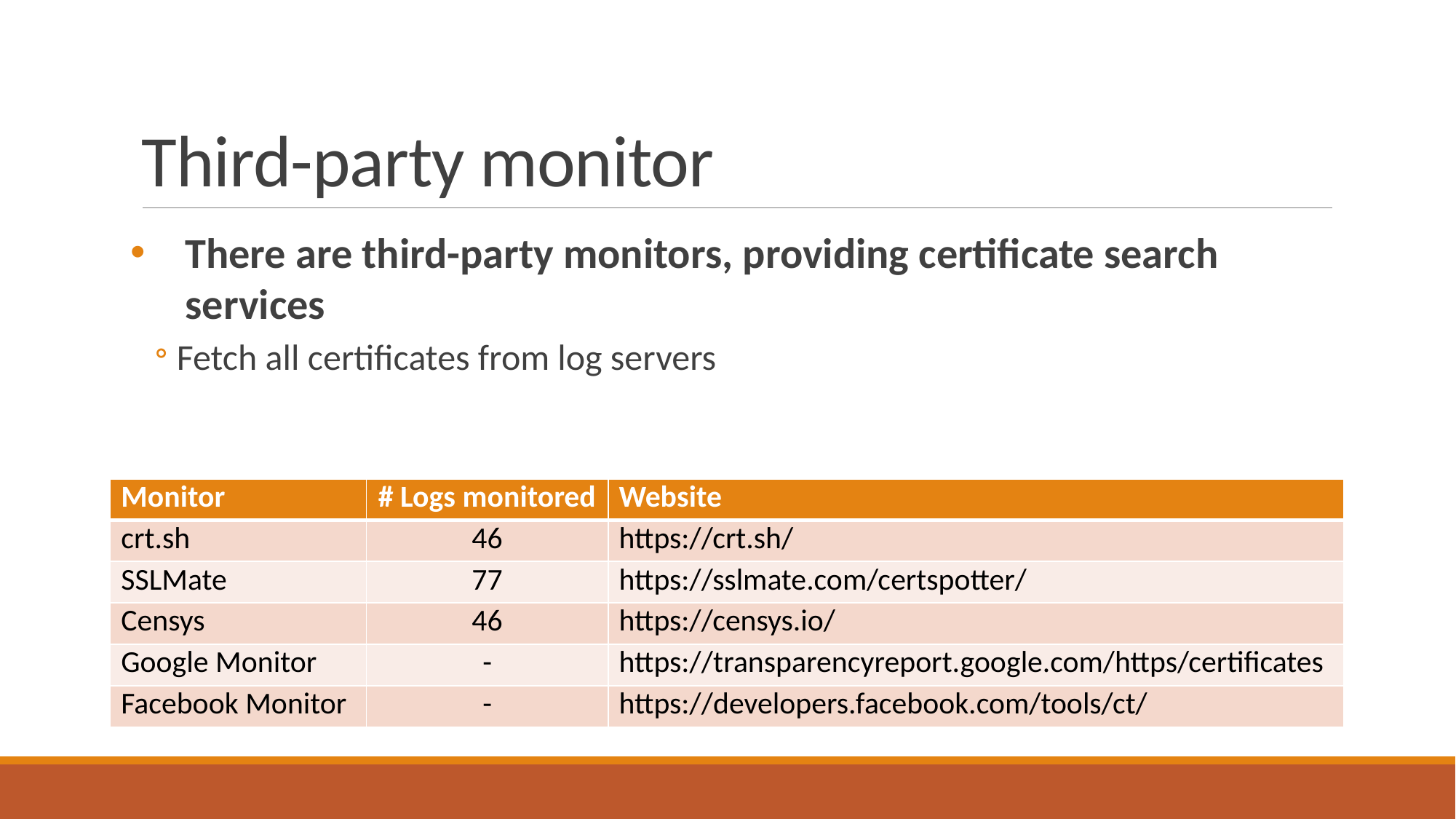

# Third-party monitor
There are third-party monitors, providing certificate search services
Fetch all certificates from log servers
| Monitor | # Logs monitored | Website |
| --- | --- | --- |
| crt.sh | 46 | https://crt.sh/ |
| SSLMate | 77 | https://sslmate.com/certspotter/ |
| Censys | 46 | https://censys.io/ |
| Google Monitor | - | https://transparencyreport.google.com/https/certificates |
| Facebook Monitor | - | https://developers.facebook.com/tools/ct/ |